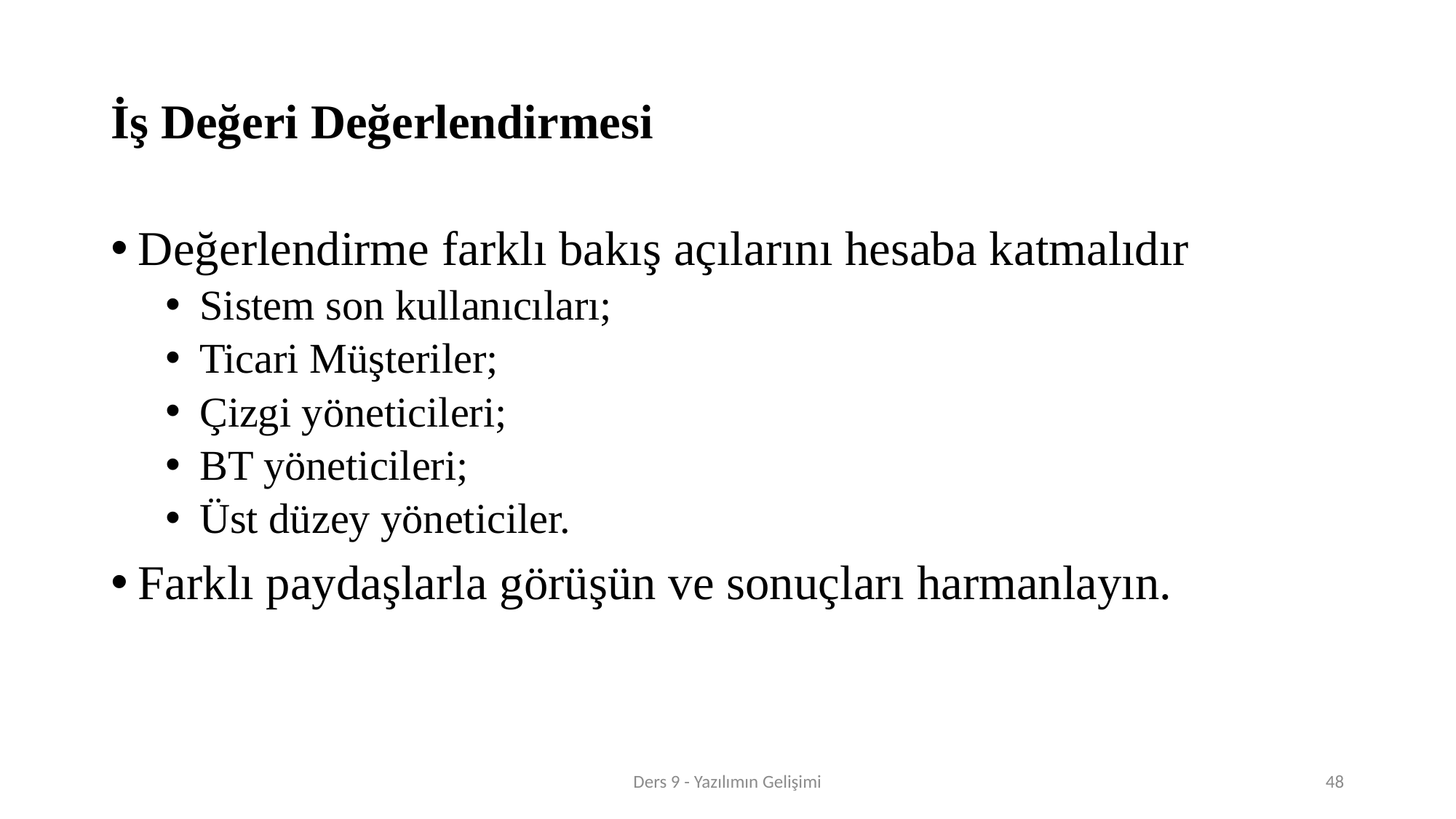

# İş Değeri Değerlendirmesi
Değerlendirme farklı bakış açılarını hesaba katmalıdır
Sistem son kullanıcıları;
Ticari Müşteriler;
Çizgi yöneticileri;
BT yöneticileri;
Üst düzey yöneticiler.
Farklı paydaşlarla görüşün ve sonuçları harmanlayın.
Ders 9 - Yazılımın Gelişimi
48